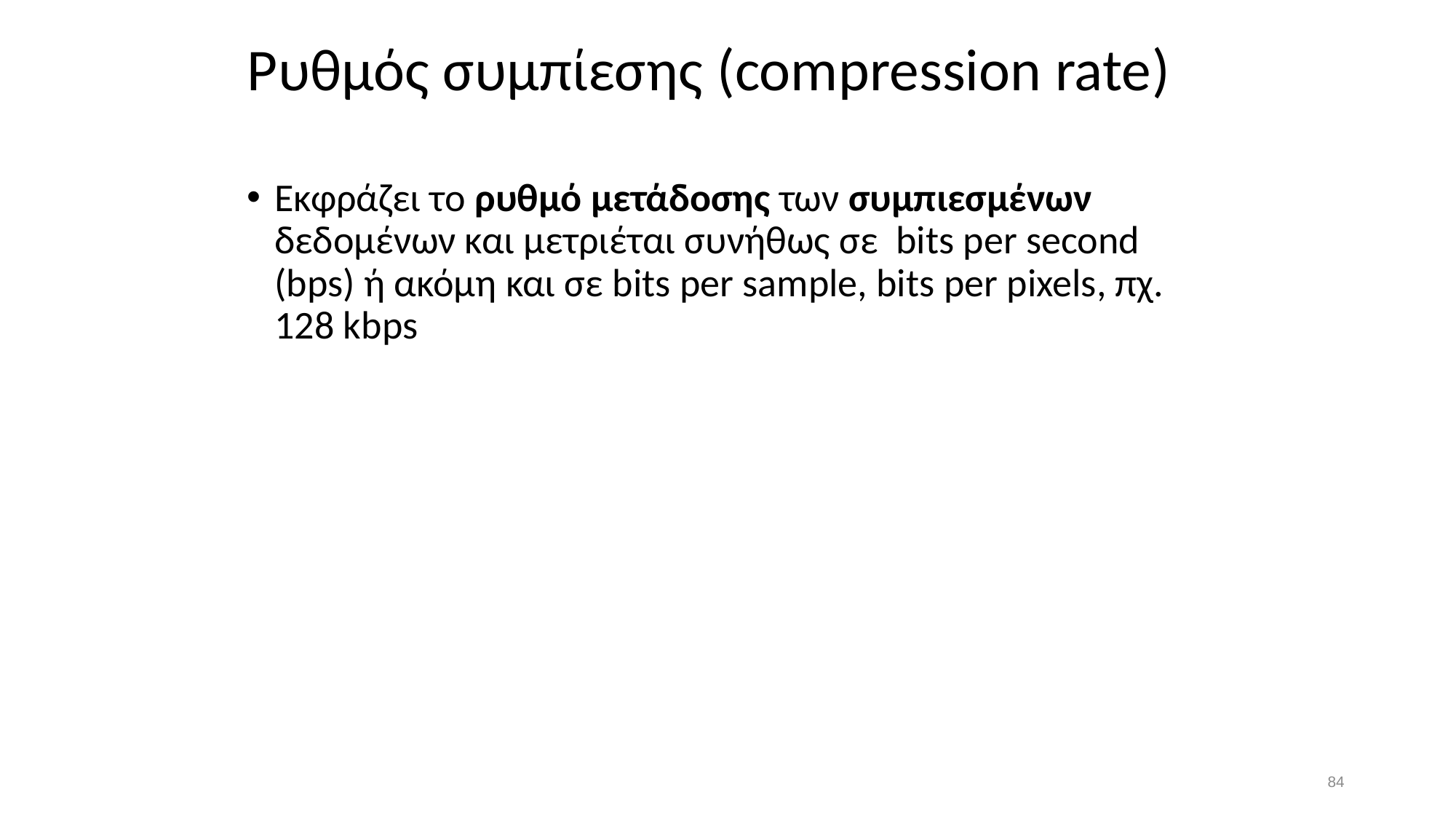

# Ρυθμός συμπίεσης (compression rate)
Εκφράζει το ρυθμό μετάδοσης των συμπιεσμένων δεδομένων και μετριέται συνήθως σε  bits per second (bps) ή ακόμη και σε bits per sample, bits per pixels, πχ. 128 kbps
84